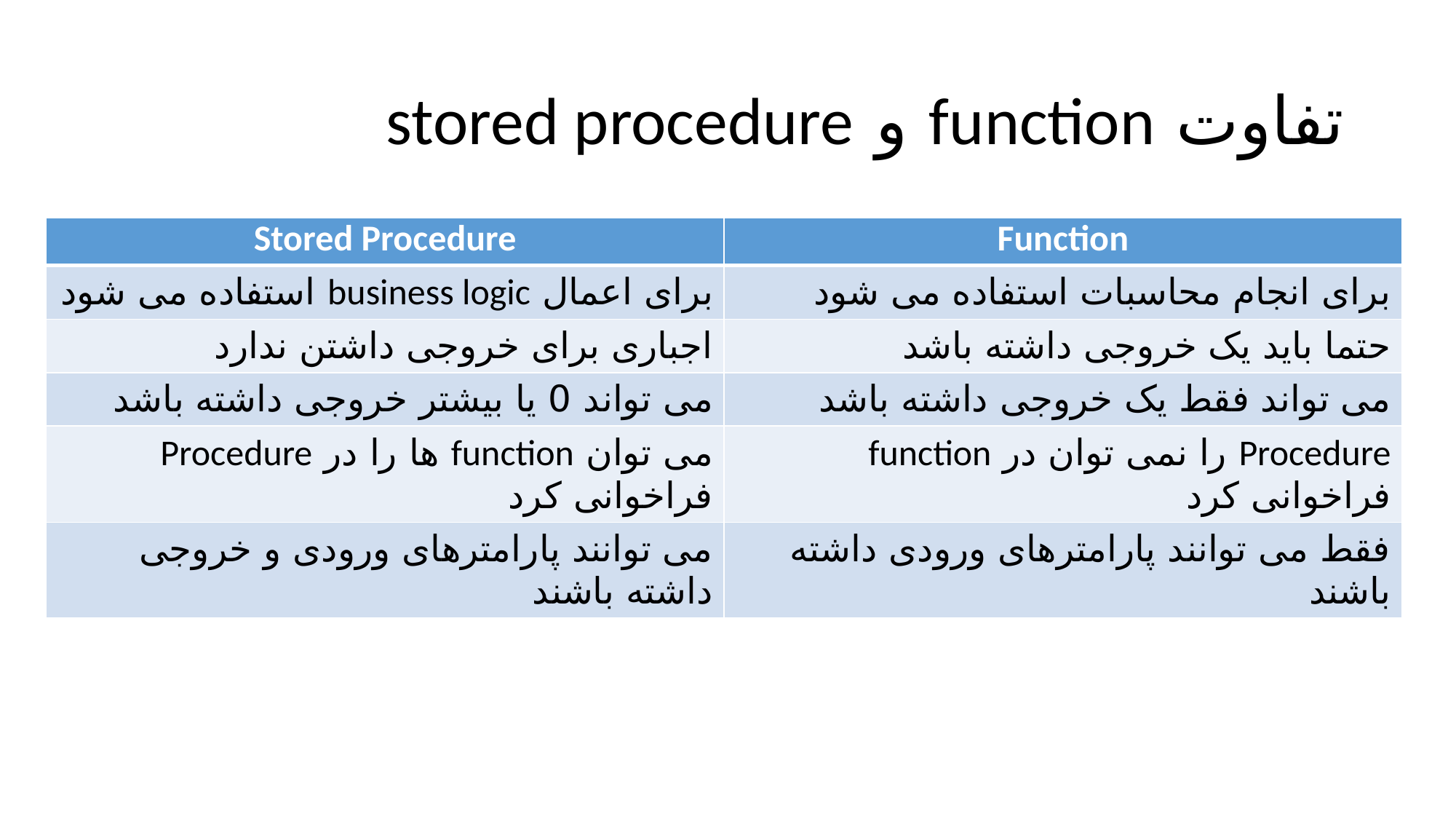

# تفاوت function و stored procedure
| Stored Procedure | Function |
| --- | --- |
| برای اعمال business logic استفاده می شود | برای انجام محاسبات استفاده می شود |
| اجباری برای خروجی داشتن ندارد | حتما باید یک خروجی داشته باشد |
| می تواند 0 یا بیشتر خروجی داشته باشد | می تواند فقط یک خروجی داشته باشد |
| می توان function ها را در Procedure فراخوانی کرد | Procedure را نمی توان در function فراخوانی کرد |
| می توانند پارامترهای ورودی و خروجی داشته باشند | فقط می توانند پارامترهای ورودی داشته باشند |